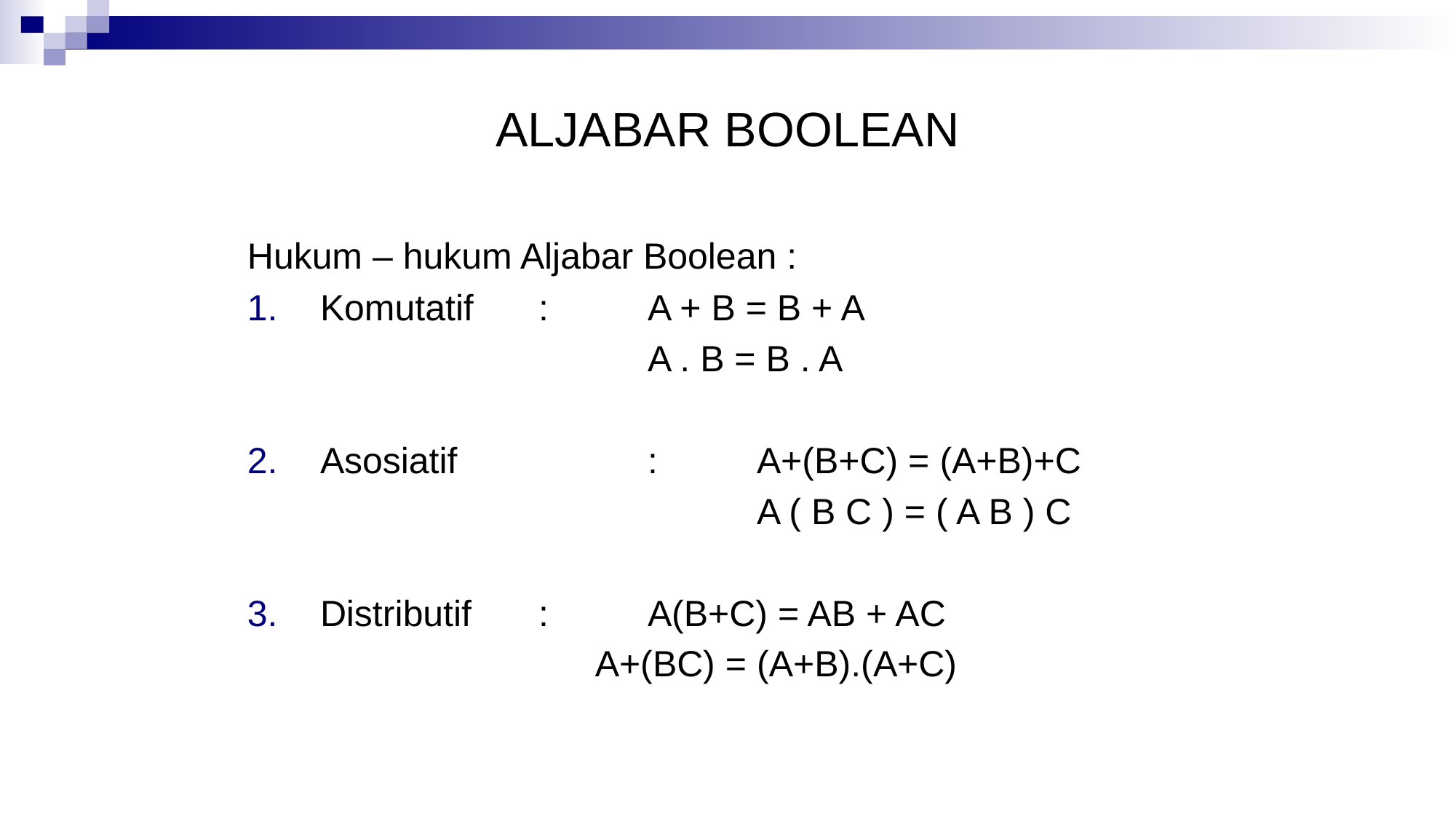

# ALJABAR BOOLEAN
Hukum – hukum Aljabar Boolean :
Komutatif	: 	A + B = B + A
				A . B = B . A

Asosiatif		: 	A+(B+C) = (A+B)+C
				  	A ( B C ) = ( A B ) C

Distributif	: 	A(B+C) = AB + AC
			  A+(BC) = (A+B).(A+C)